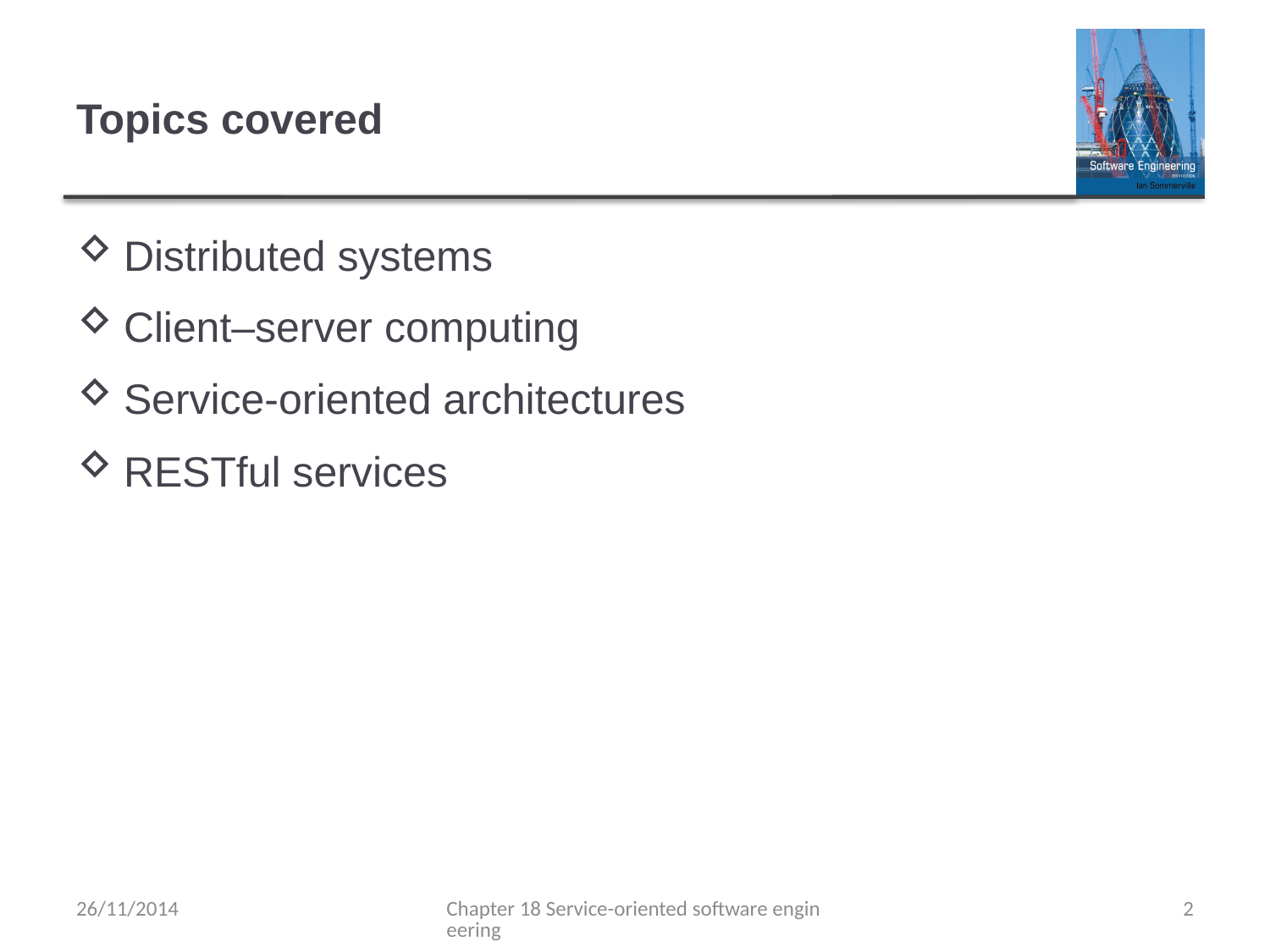

# Topics covered
Distributed systems
Client–server computing
Service-oriented architectures
RESTful services
26/11/2014
Chapter 18 Service-oriented software engineering
2